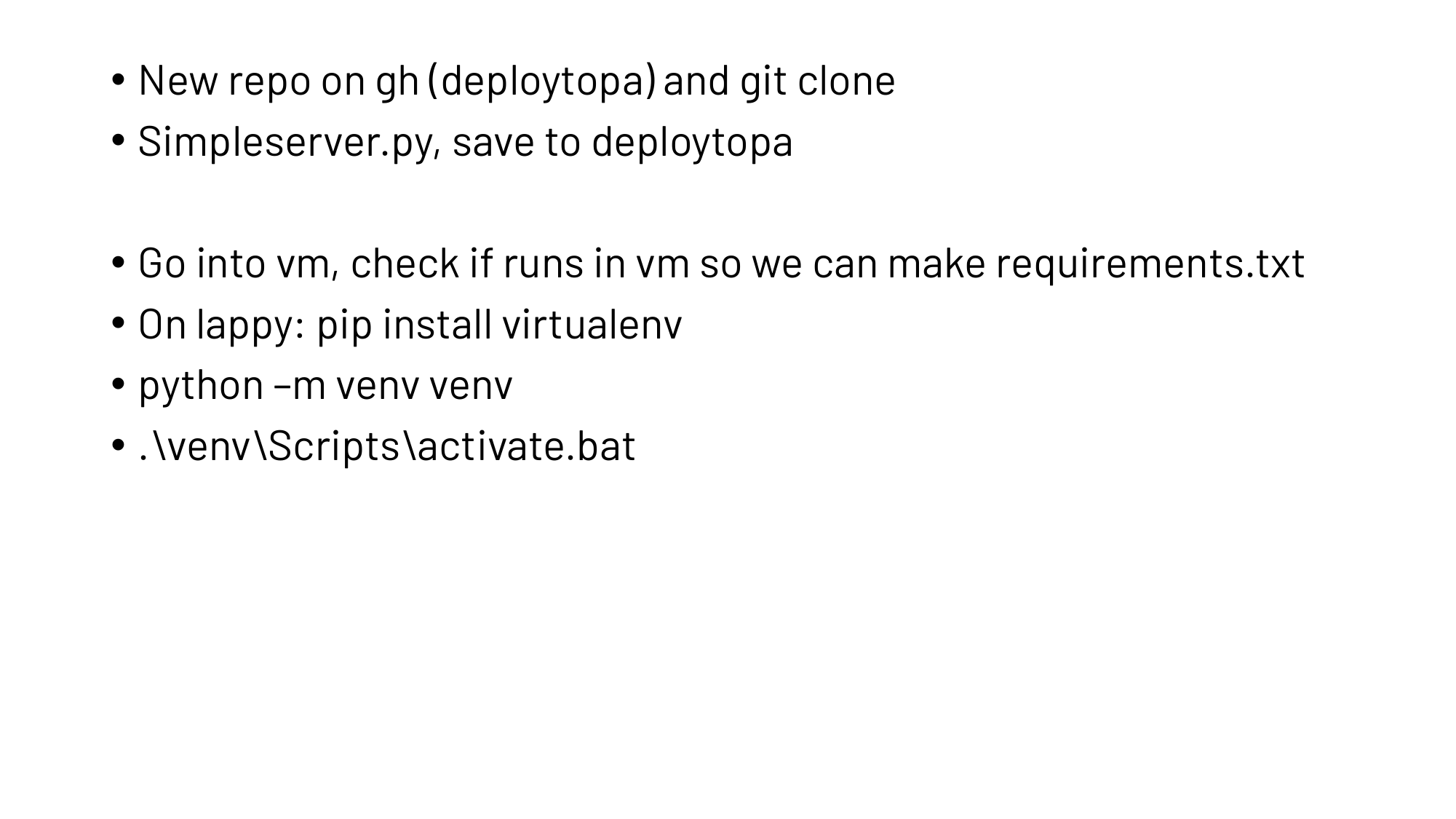

New repo on gh (deploytopa) and git clone
Simpleserver.py, save to deploytopa

Go into vm, check if runs in vm so we can make requirements.txt
On lappy: pip install virtualenv
python –m venv venv
.\venv\Scripts\activate.bat